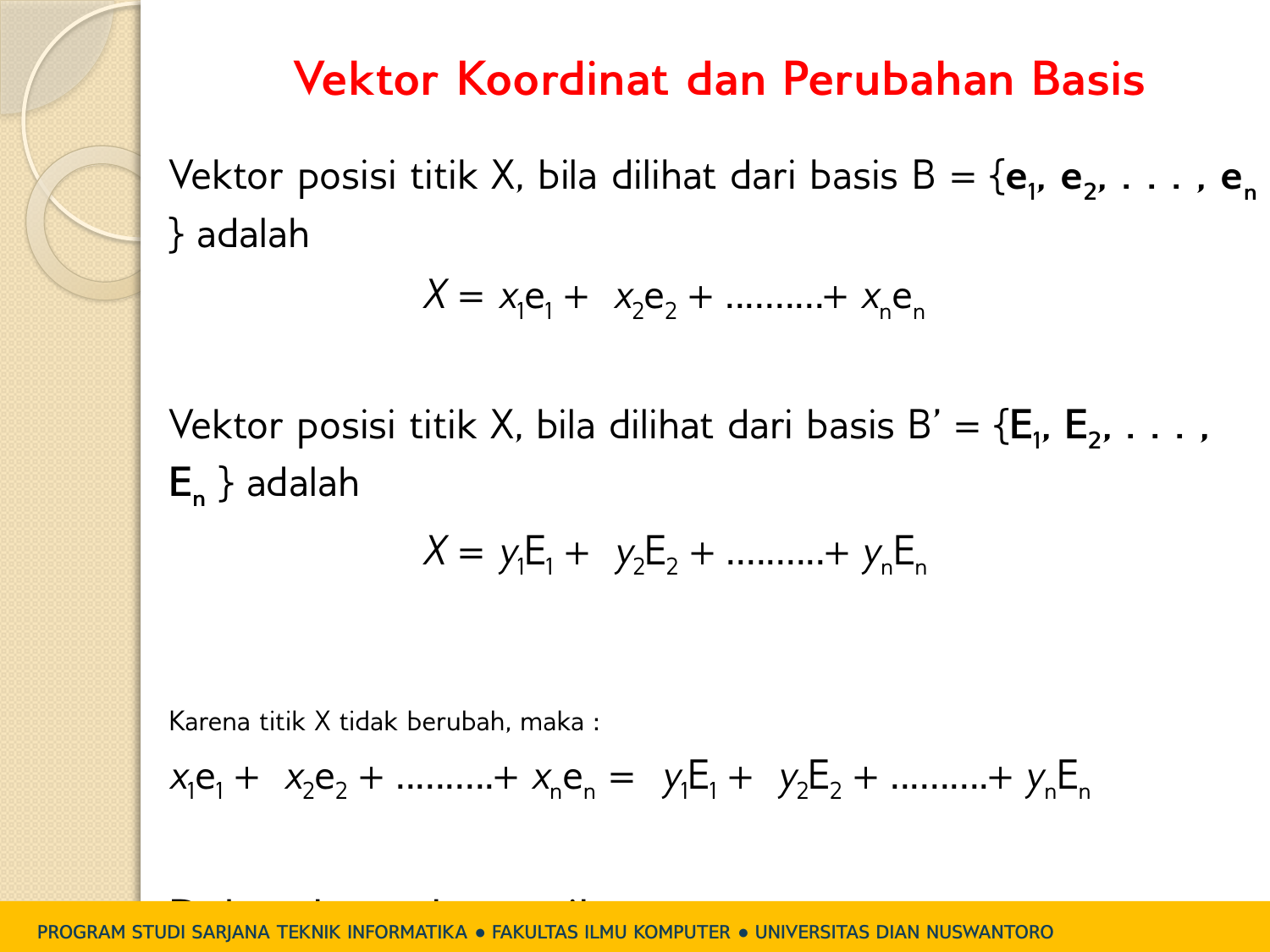

# Vektor Koordinat dan Perubahan Basis
Vektor posisi titik X, bila dilihat dari basis B = {e1, e2, . . . , en } adalah
		X = x1e1 +  x2e2 + ..........+ xnen

Vektor posisi titik X, bila dilihat dari basis B’ = {E1, E2, . . . , En } adalah
		X = y1E1 +  y2E2 + ..........+ ynEn

Karena titik X tidak berubah, maka :
x1e1 +  x2e2 + ..........+ xnen =  y1E1 +  y2E2 + ..........+ ynEn

Dalam bentuk matrik :

PROGRAM STUDI SARJANA TEKNIK INFORMATIKA ● FAKULTAS ILMU KOMPUTER ● UNIVERSITAS DIAN NUSWANTORO